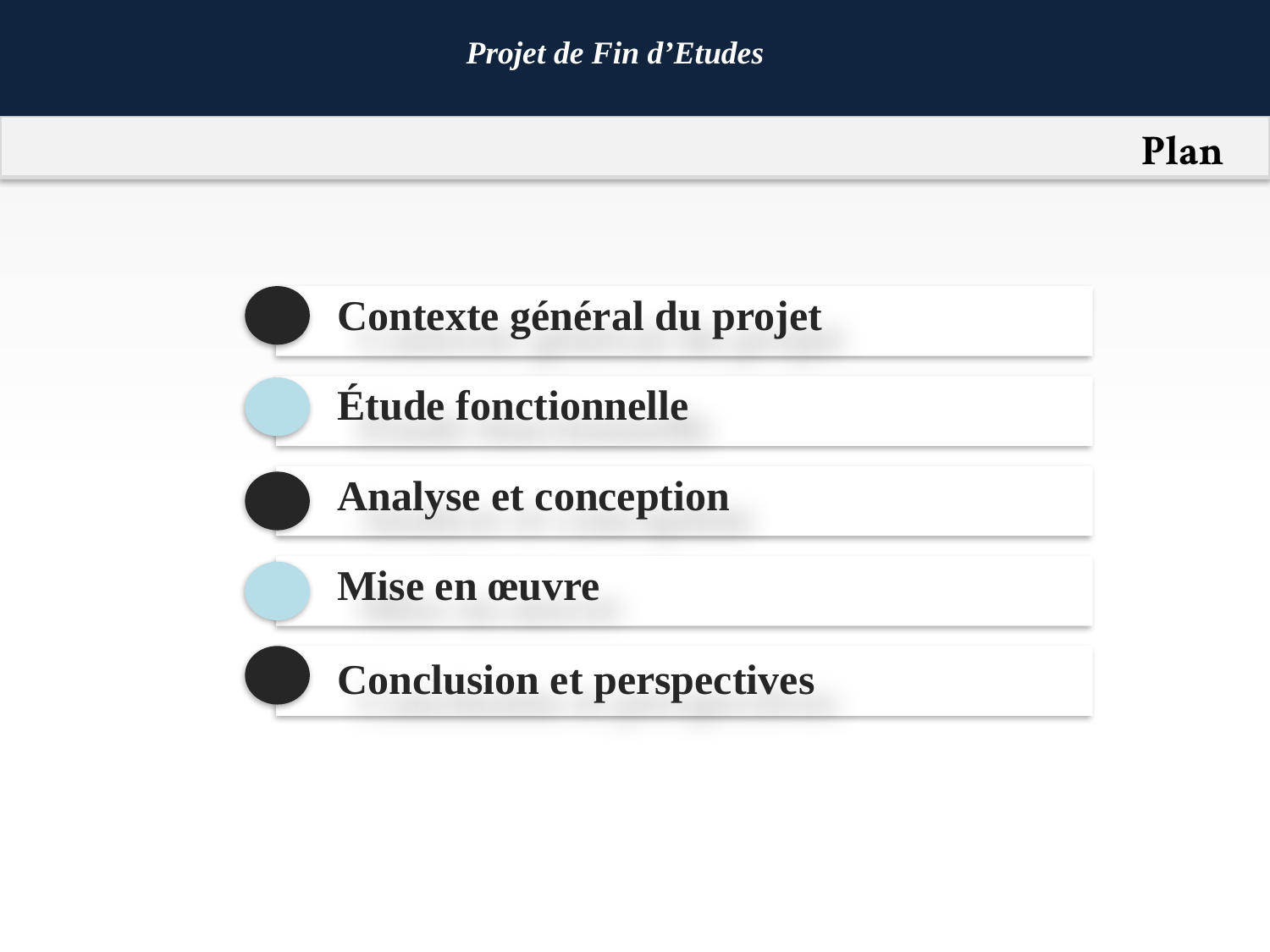

Projet de Fin d’Etudes

Plan
Contexte général du projet

Étude fonctionnelle

Analyse et conception

Mise en œuvre

Conclusion et perspectives